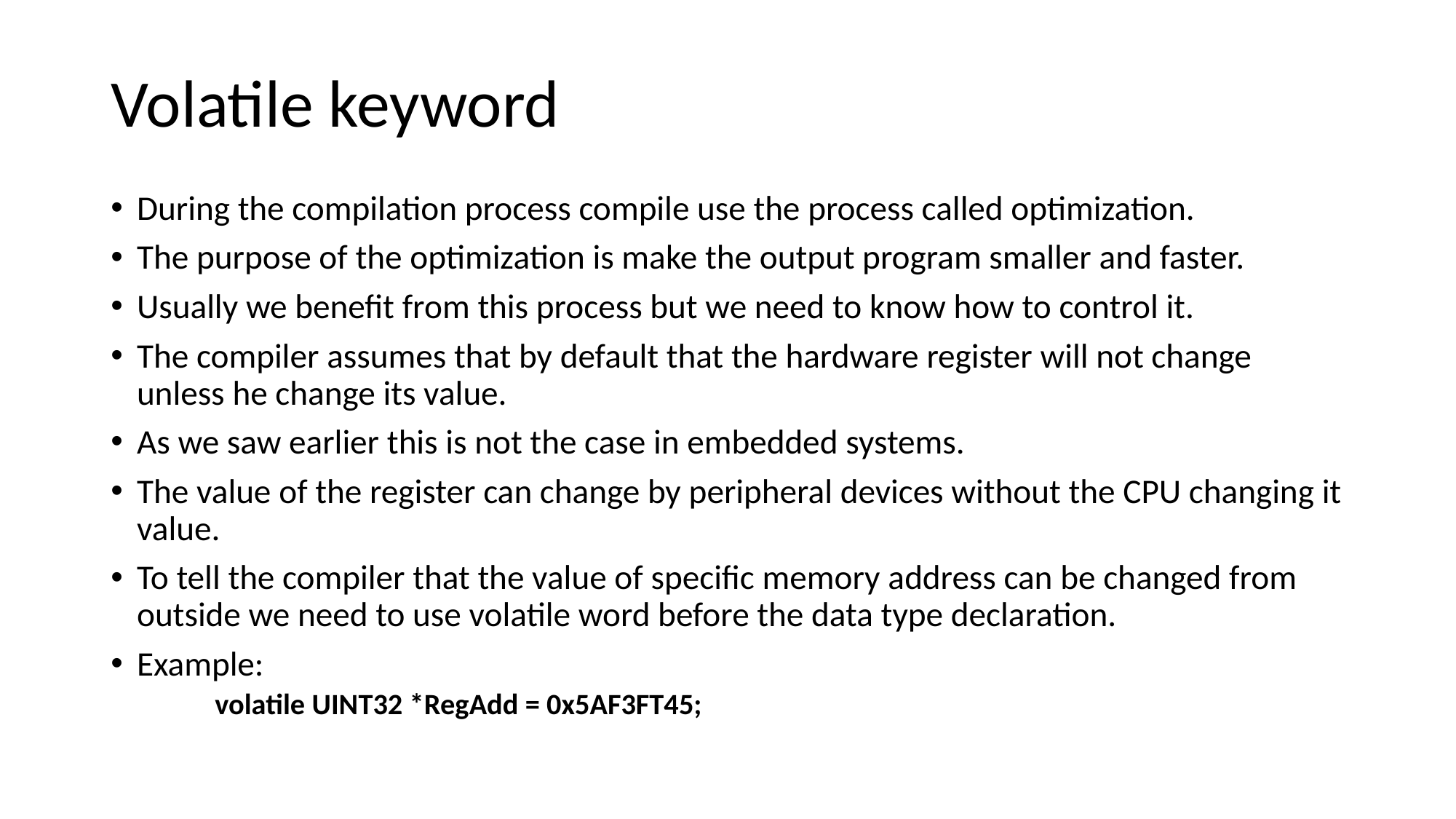

# Volatile keyword
During the compilation process compile use the process called optimization.
The purpose of the optimization is make the output program smaller and faster.
Usually we benefit from this process but we need to know how to control it.
The compiler assumes that by default that the hardware register will not change unless he change its value.
As we saw earlier this is not the case in embedded systems.
The value of the register can change by peripheral devices without the CPU changing it value.
To tell the compiler that the value of specific memory address can be changed from outside we need to use volatile word before the data type declaration.
Example:
	volatile UINT32 *RegAdd = 0x5AF3FT45;